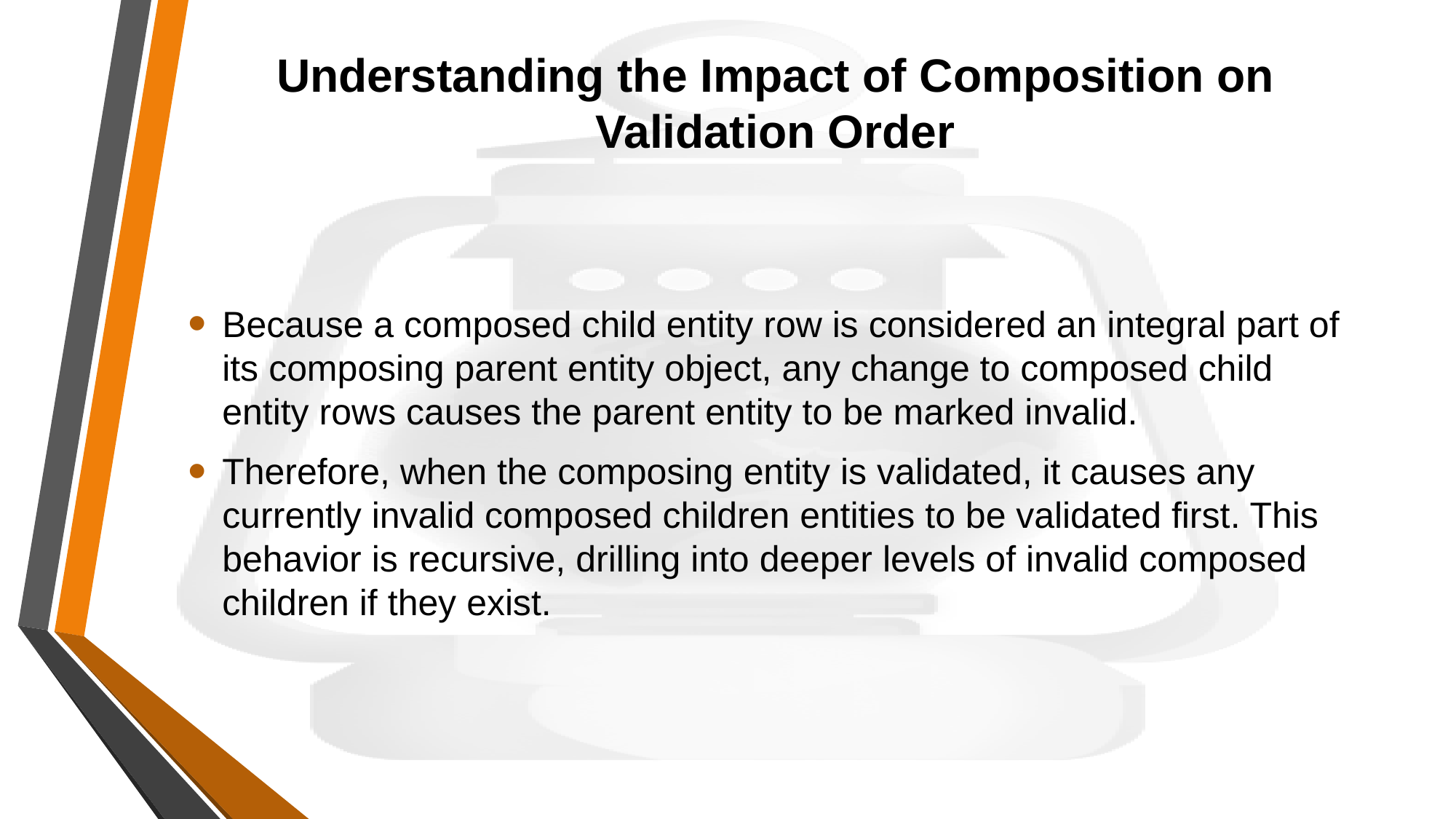

# Understanding the Impact of Composition on Validation Order
Because a composed child entity row is considered an integral part of its composing parent entity object, any change to composed child entity rows causes the parent entity to be marked invalid.
Therefore, when the composing entity is validated, it causes any currently invalid composed children entities to be validated first. This behavior is recursive, drilling into deeper levels of invalid composed children if they exist.